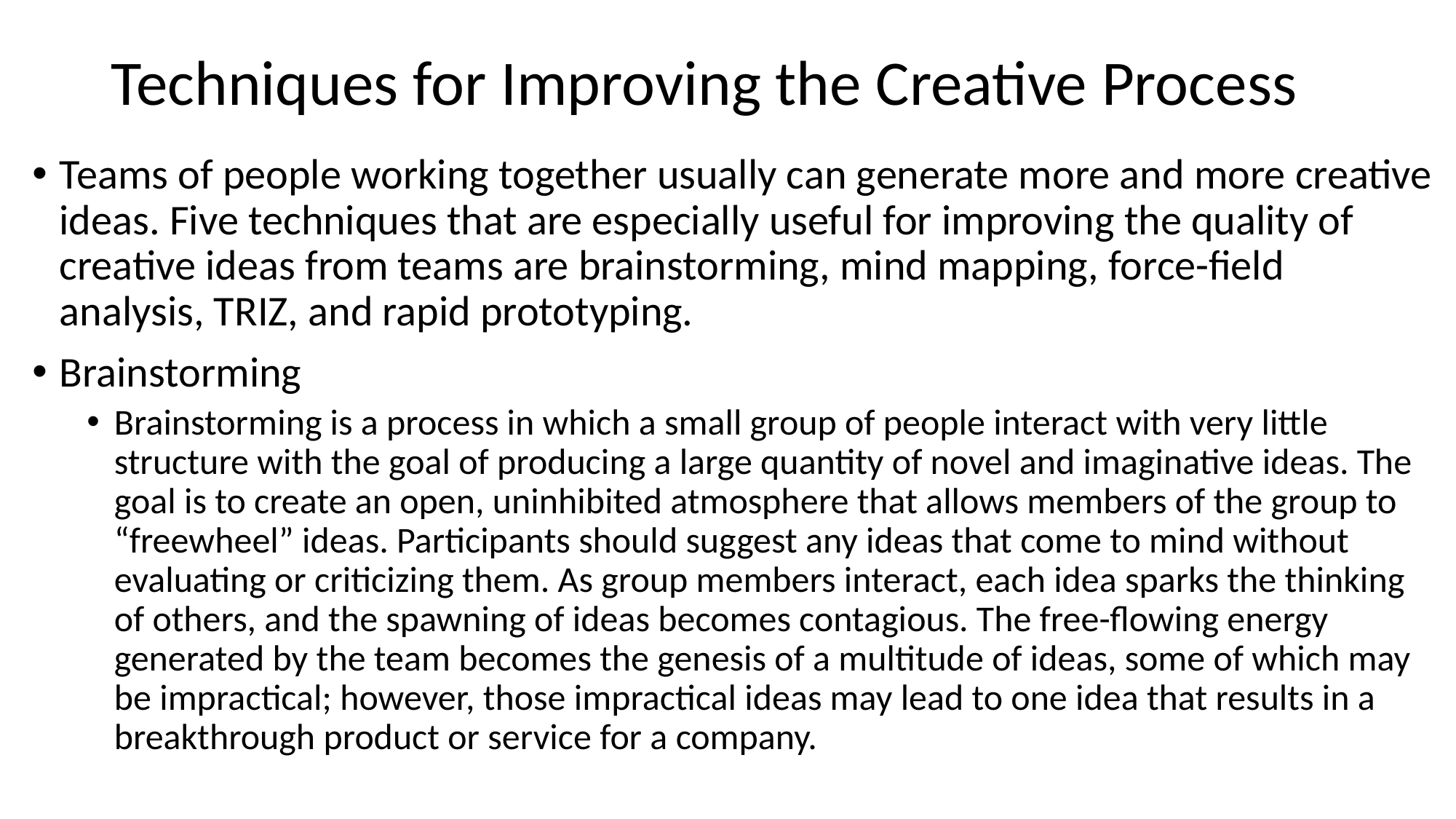

# Techniques for Improving the Creative Process
Teams of people working together usually can generate more and more creative ideas. Five techniques that are especially useful for improving the quality of creative ideas from teams are brainstorming, mind mapping, force-field analysis, TRIZ, and rapid prototyping.
Brainstorming
Brainstorming is a process in which a small group of people interact with very little structure with the goal of producing a large quantity of novel and imaginative ideas. The goal is to create an open, uninhibited atmosphere that allows members of the group to “freewheel” ideas. Participants should suggest any ideas that come to mind without evaluating or criticizing them. As group members interact, each idea sparks the thinking of others, and the spawning of ideas becomes contagious. The free-flowing energy generated by the team becomes the genesis of a multitude of ideas, some of which may be impractical; however, those impractical ideas may lead to one idea that results in a breakthrough product or service for a company.